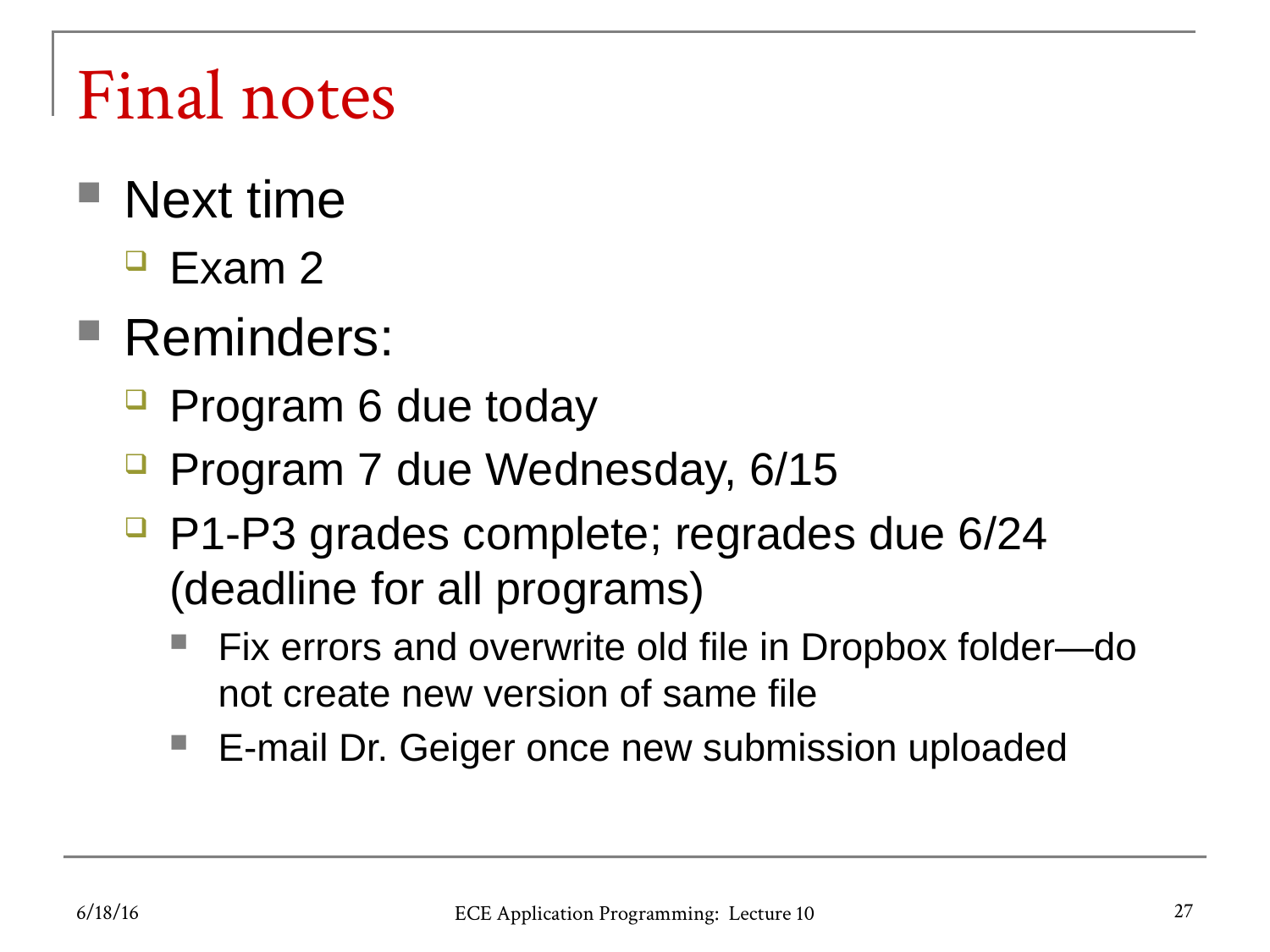

# Final notes
Next time
Exam 2
Reminders:
Program 6 due today
Program 7 due Wednesday, 6/15
P1-P3 grades complete; regrades due 6/24 (deadline for all programs)
Fix errors and overwrite old file in Dropbox folder—do not create new version of same file
E-mail Dr. Geiger once new submission uploaded

6/18/16
27
ECE Application Programming:  Lecture 10